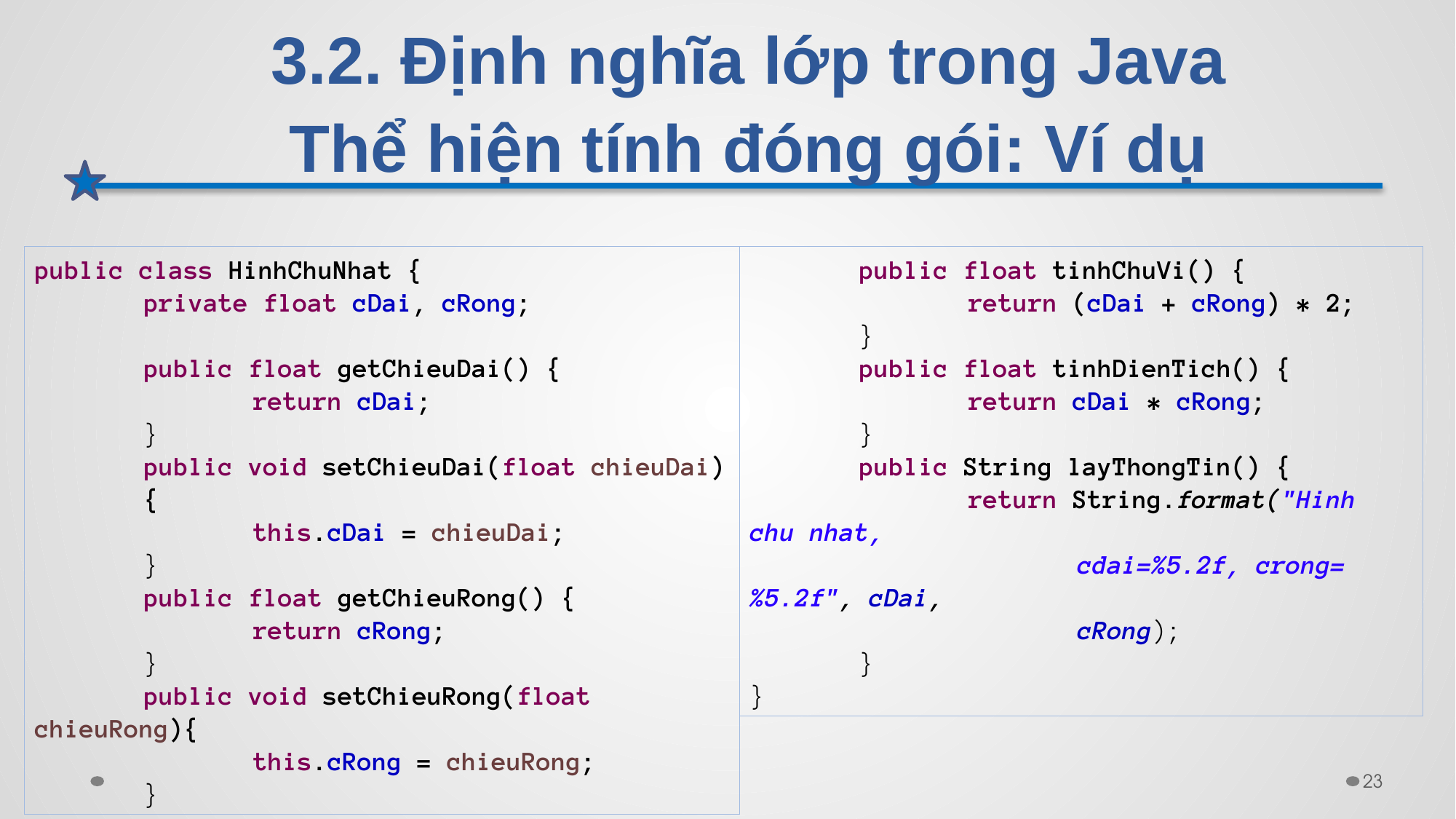

# 3.2. Định nghĩa lớp trong Java Thể hiện tính đóng gói: Ví dụ
public class HinhChuNhat {
	private float cDai, cRong;

	public float getChieuDai() {
		return cDai;
	}
	public void setChieuDai(float chieuDai) 	{
		this.cDai = chieuDai;
	}
	public float getChieuRong() {
		return cRong;
	}
	public void setChieuRong(float chieuRong){
		this.cRong = chieuRong;
	}
	public float tinhChuVi() {
		return (cDai + cRong) * 2;
	}
	public float tinhDienTich() {
		return cDai * cRong;
	}
	public String layThongTin() {
		return String.format("Hinh chu nhat,
			cdai=%5.2f, crong=%5.2f", cDai,
			cRong);
	}
}
23